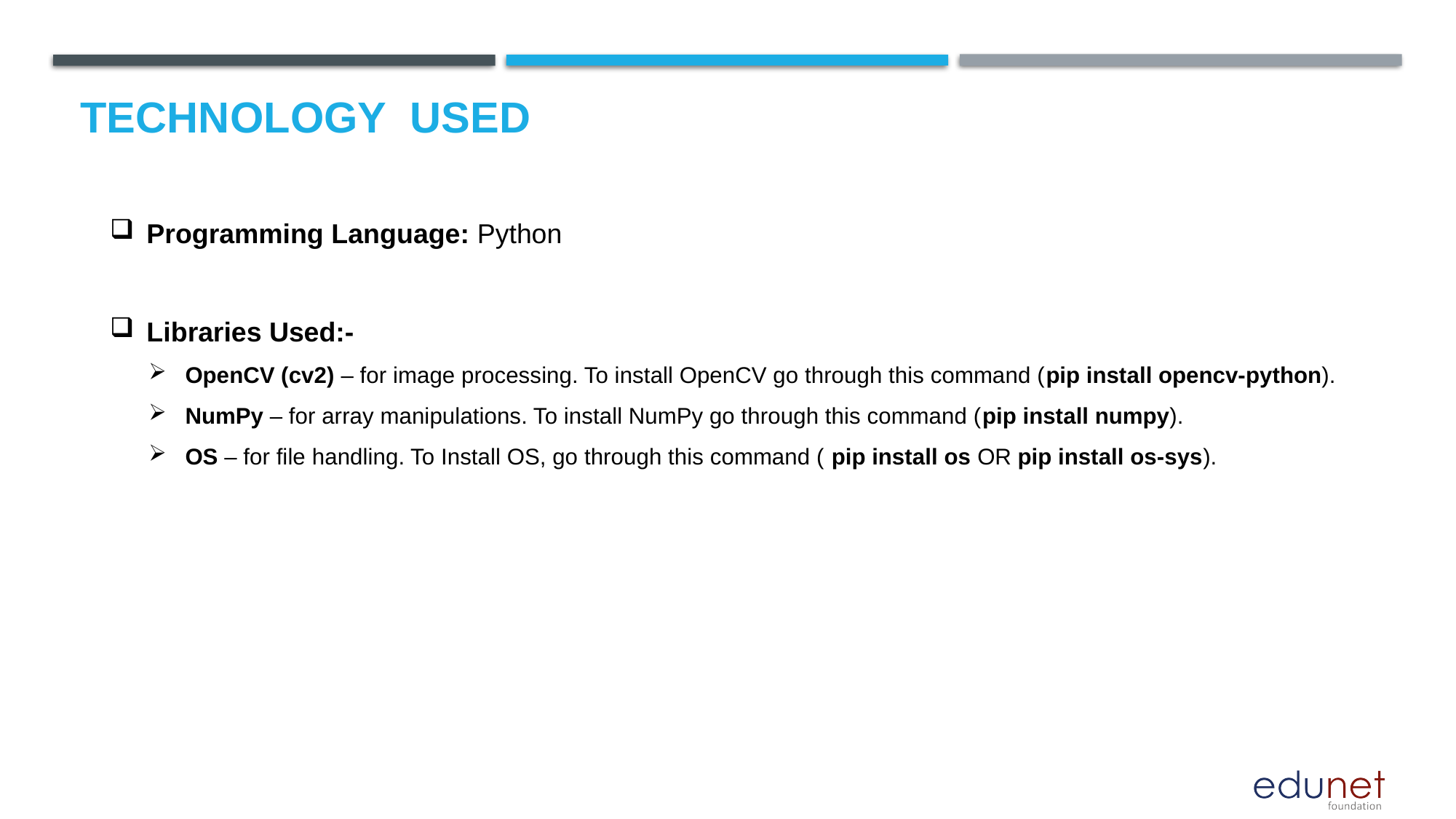

# Technology  used
Programming Language: Python

Libraries Used:-
OpenCV (cv2) – for image processing. To install OpenCV go through this command (pip install opencv-python).
NumPy – for array manipulations. To install NumPy go through this command (pip install numpy).
OS – for file handling. To Install OS, go through this command ( pip install os OR pip install os-sys).